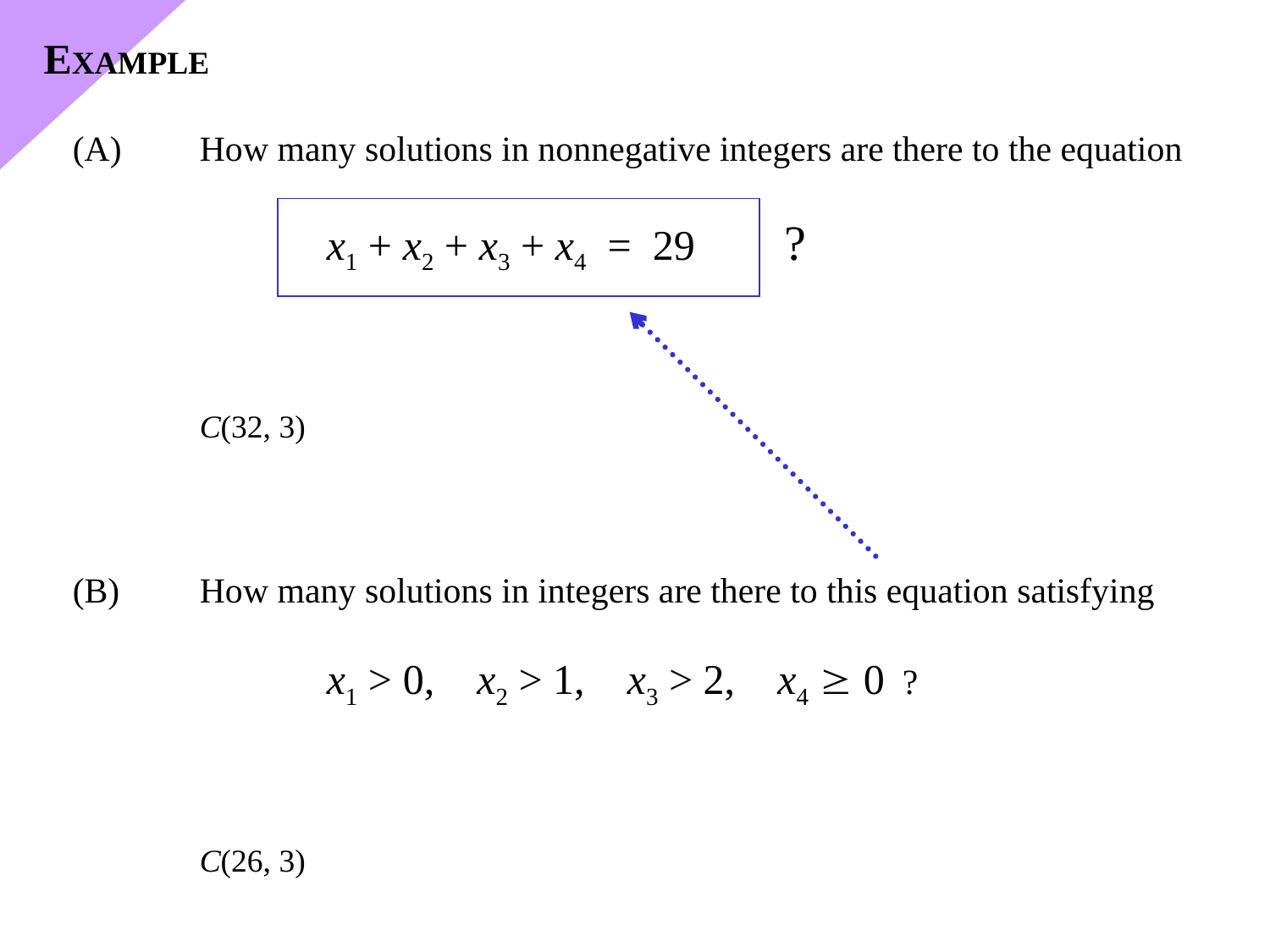

EXAMPLE
(A)	How many solutions in nonnegative integers are there to the equation

		x1 + x2 + x3 + x4  =  29          ?

	C(32, 3)

(B)	How many solutions in integers are there to this equation satisfying

		x1 > 0,    x2 > 1,    x3 > 2,    x4 ≥ 0  ?

	C(26, 3)